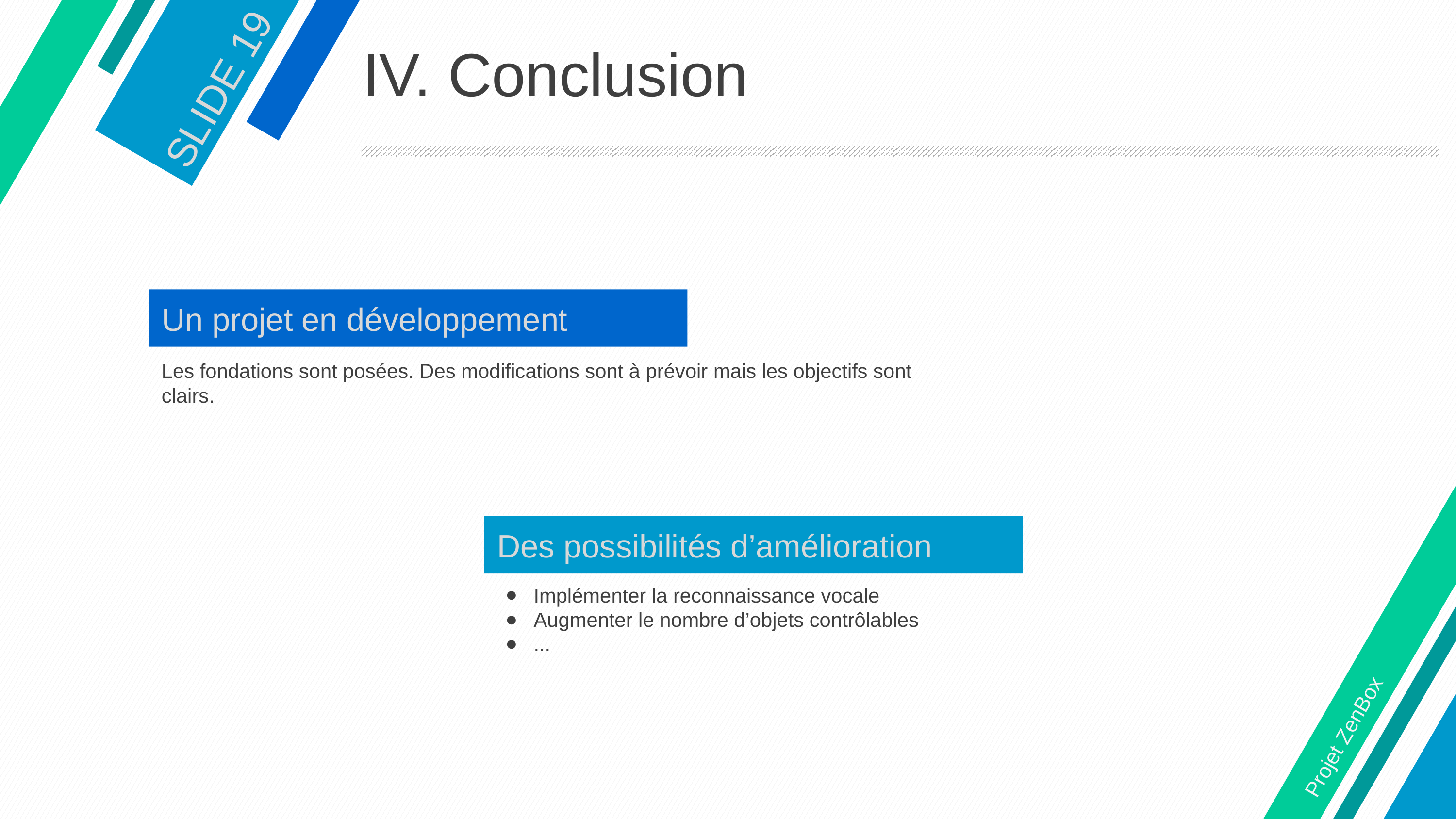

# IV. Conclusion
SLIDE 19
Un projet en développement
Les fondations sont posées. Des modifications sont à prévoir mais les objectifs sont clairs.
Des possibilités d’amélioration
Implémenter la reconnaissance vocale
Augmenter le nombre d’objets contrôlables
...

Projet ZenBox